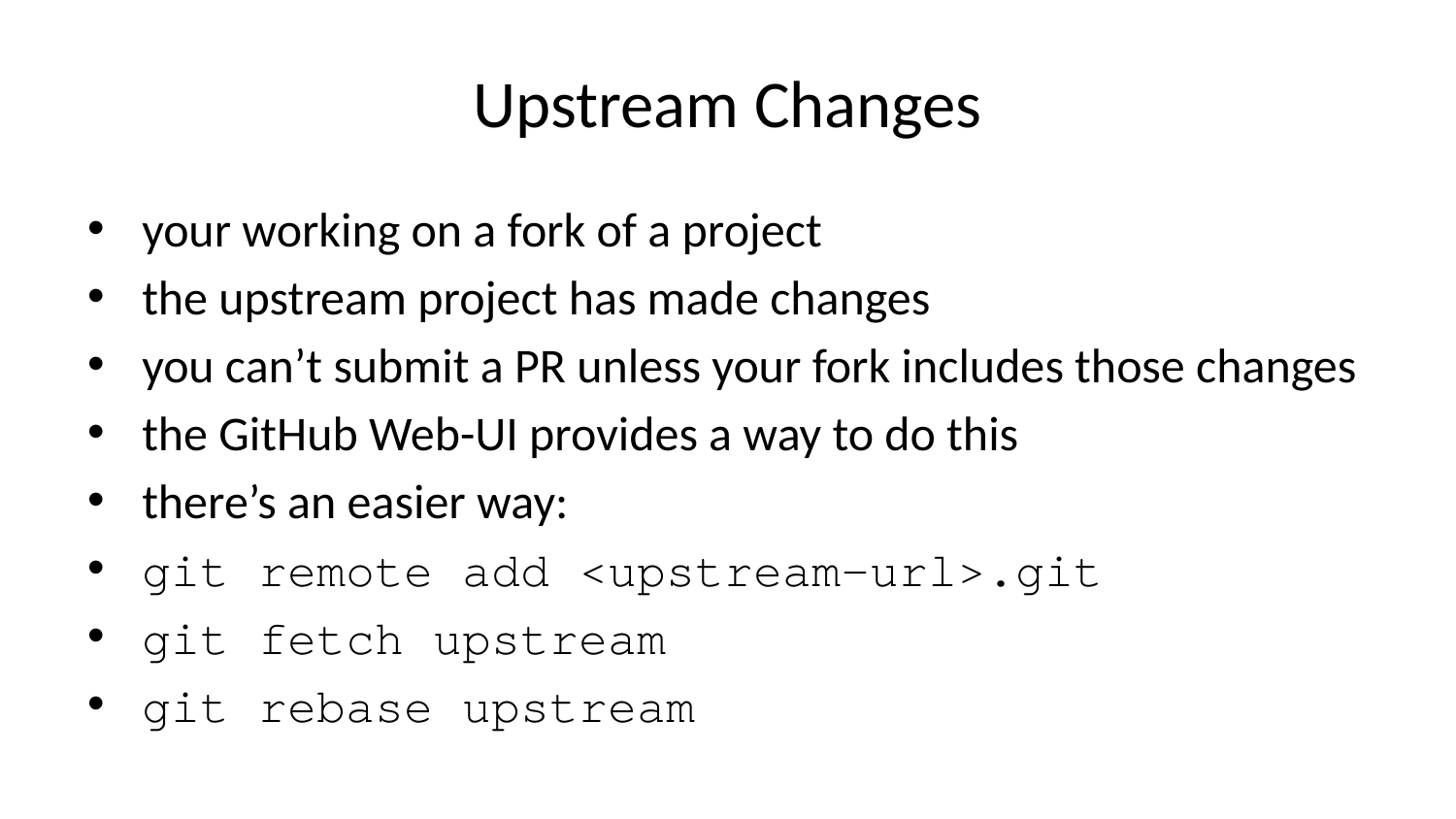

# Upstream Changes
your working on a fork of a project
the upstream project has made changes
you can’t submit a PR unless your fork includes those changes
the GitHub Web-UI provides a way to do this
there’s an easier way:
git remote add <upstream-url>.git
git fetch upstream
git rebase upstream